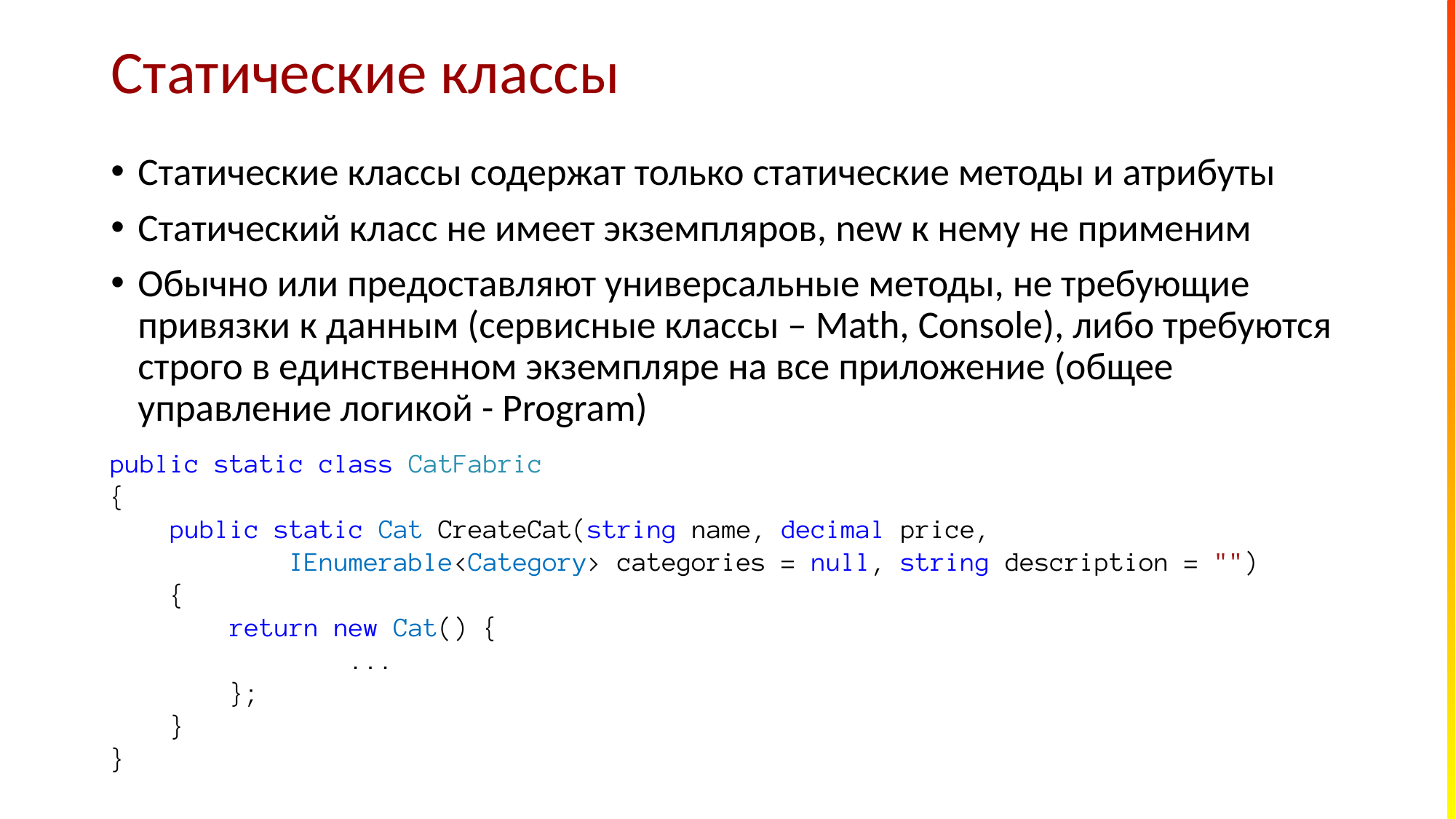

# Статические классы
Статические классы содержат только статические методы и атрибуты
Статический класс не имеет экземпляров, new к нему не применим
Обычно или предоставляют универсальные методы, не требующие привязки к данным (сервисные классы – Math, Console), либо требуются строго в единственном экземпляре на все приложение (общее управление логикой - Program)
public static class CatFabric
{
    public static Cat CreateCat(string name, decimal price,
            IEnumerable<Category> categories = null, string description = "")
    {
        return new Cat() {
                ...
        };
    }
}